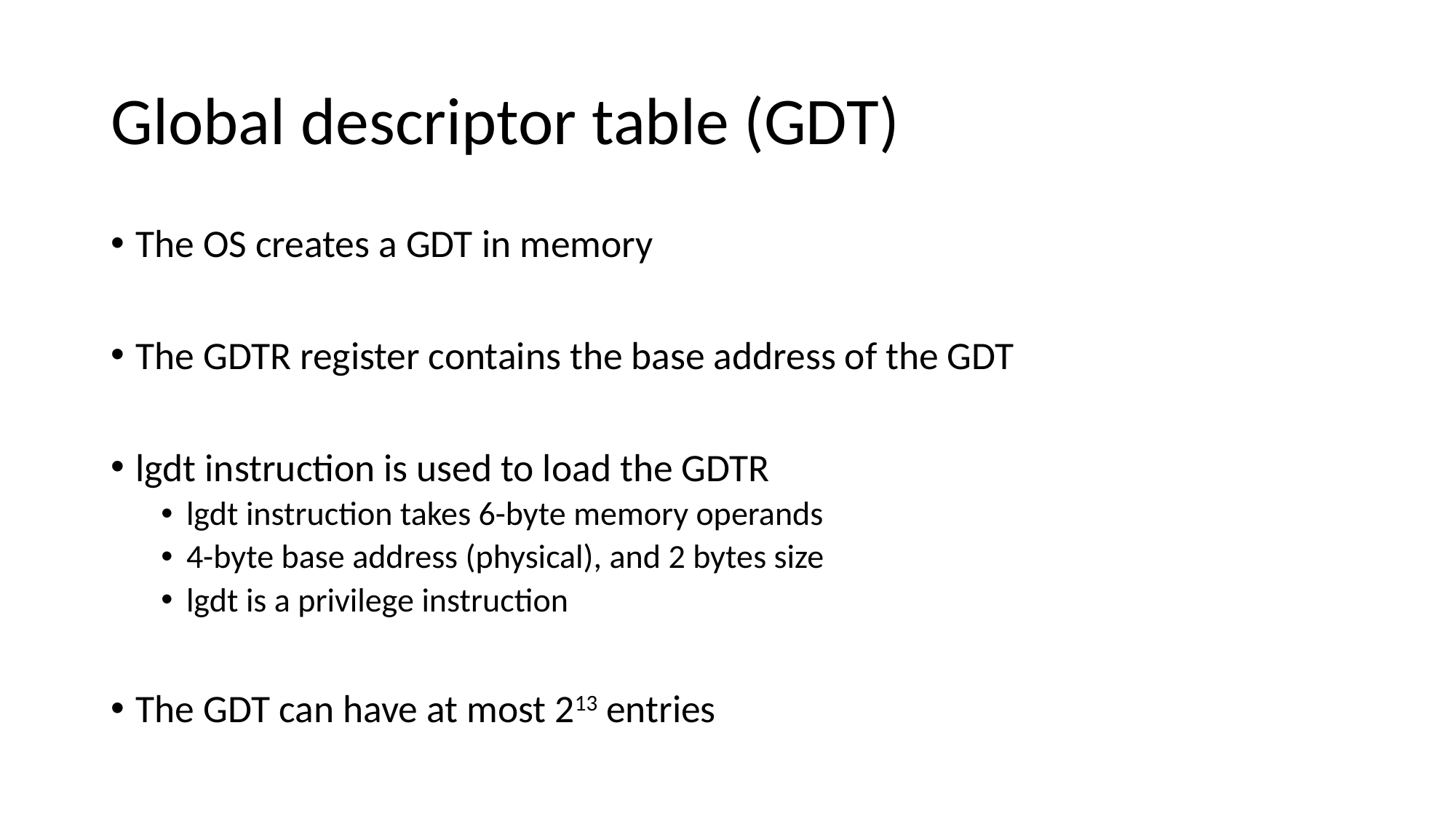

# Global descriptor table (GDT)
The OS creates a GDT in memory

The GDTR register contains the base address of the GDT

lgdt instruction is used to load the GDTR
lgdt instruction takes 6-byte memory operands
4-byte base address (physical), and 2 bytes size
lgdt is a privilege instruction

The GDT can have at most 213 entries